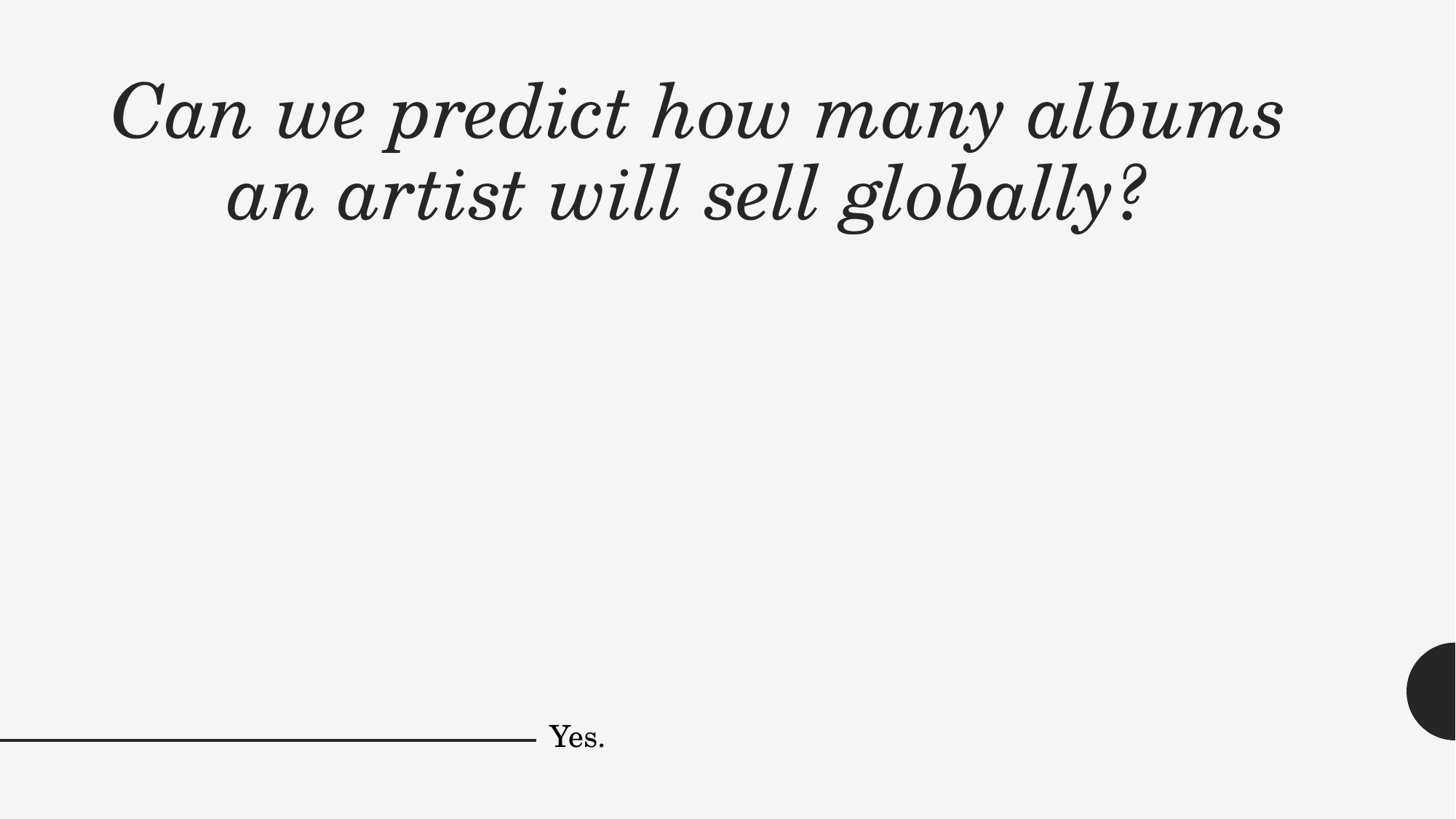

# Can we predict how many albums an artist will sell globally?
Yes.